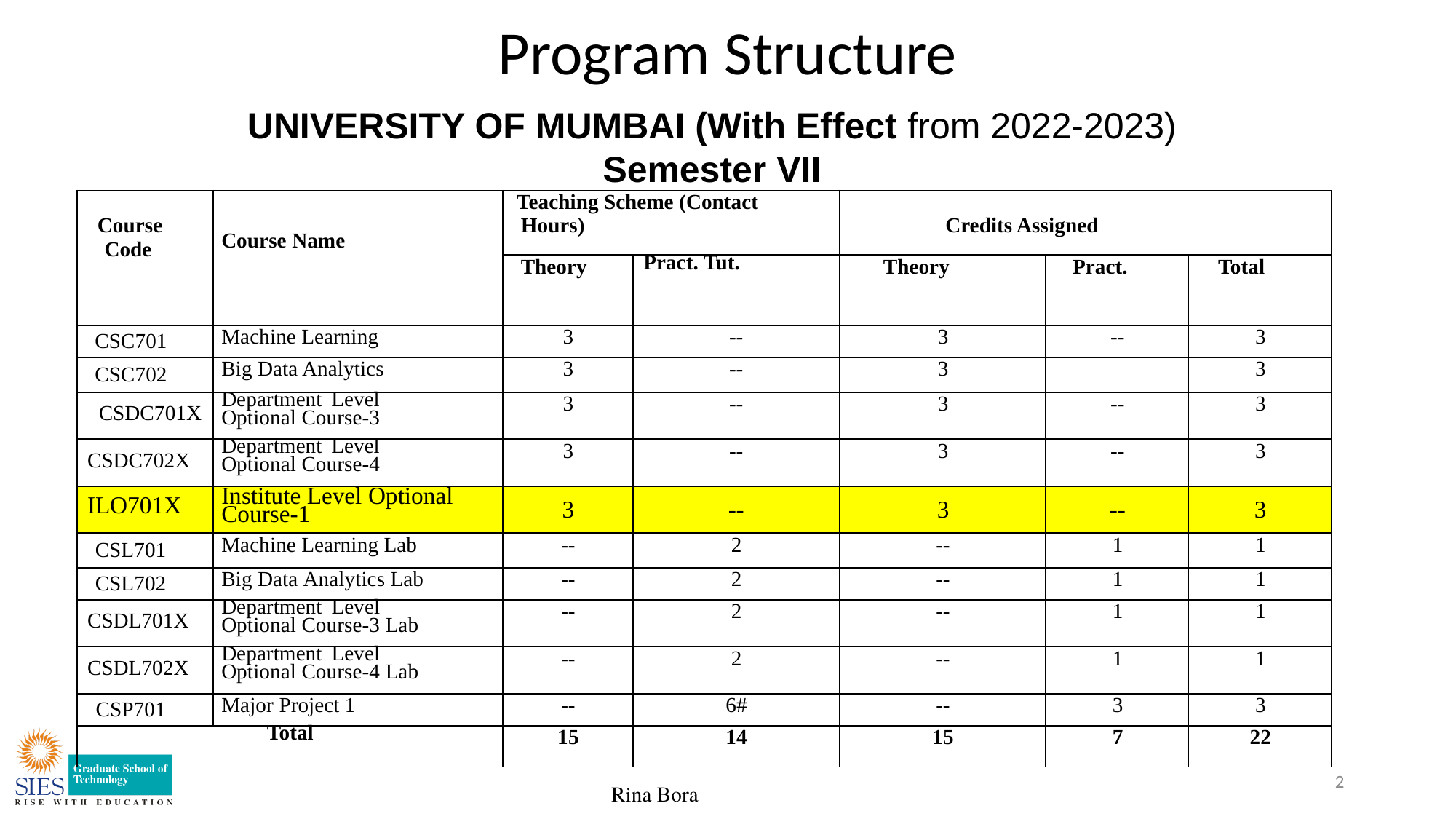

# Program Structure
UNIVERSITY OF MUMBAI (With Effect from 2022-2023)
Semester VII
| Course Code | Course Name | Teaching Scheme (Contact Hours) |  | Credits Assigned |  |  |
| --- | --- | --- | --- | --- | --- | --- |
|  |  | Theory | Pract. Tut. | Theory | Pract. | Total |
| CSC701 | Machine Learning | 3 | -- | 3 | -- | 3 |
| CSC702 | Big Data Analytics | 3 | -- | 3 |  | 3 |
| CSDC701X | Department Level Optional Course-3 | 3 | -- | 3 | -- | 3 |
| CSDC702X | Department Level Optional Course-4 | 3 | -- | 3 | -- | 3 |
| ILO701X | Institute Level Optional Course-1 | 3 | -- | 3 | -- | 3 |
| CSL701 | Machine Learning Lab | -- | 2 | -- | 1 | 1 |
| CSL702 | Big Data Analytics Lab | -- | 2 | -- | 1 | 1 |
| CSDL701X | Department Level Optional Course-3 Lab | -- | 2 | -- | 1 | 1 |
| CSDL702X | Department Level Optional Course-4 Lab | -- | 2 | -- | 1 | 1 |
| CSP701 | Major Project 1 | -- | 6# | -- | 3 | 3 |
| Total |  | 15 | 14 | 15 | 7 | 22 |
2